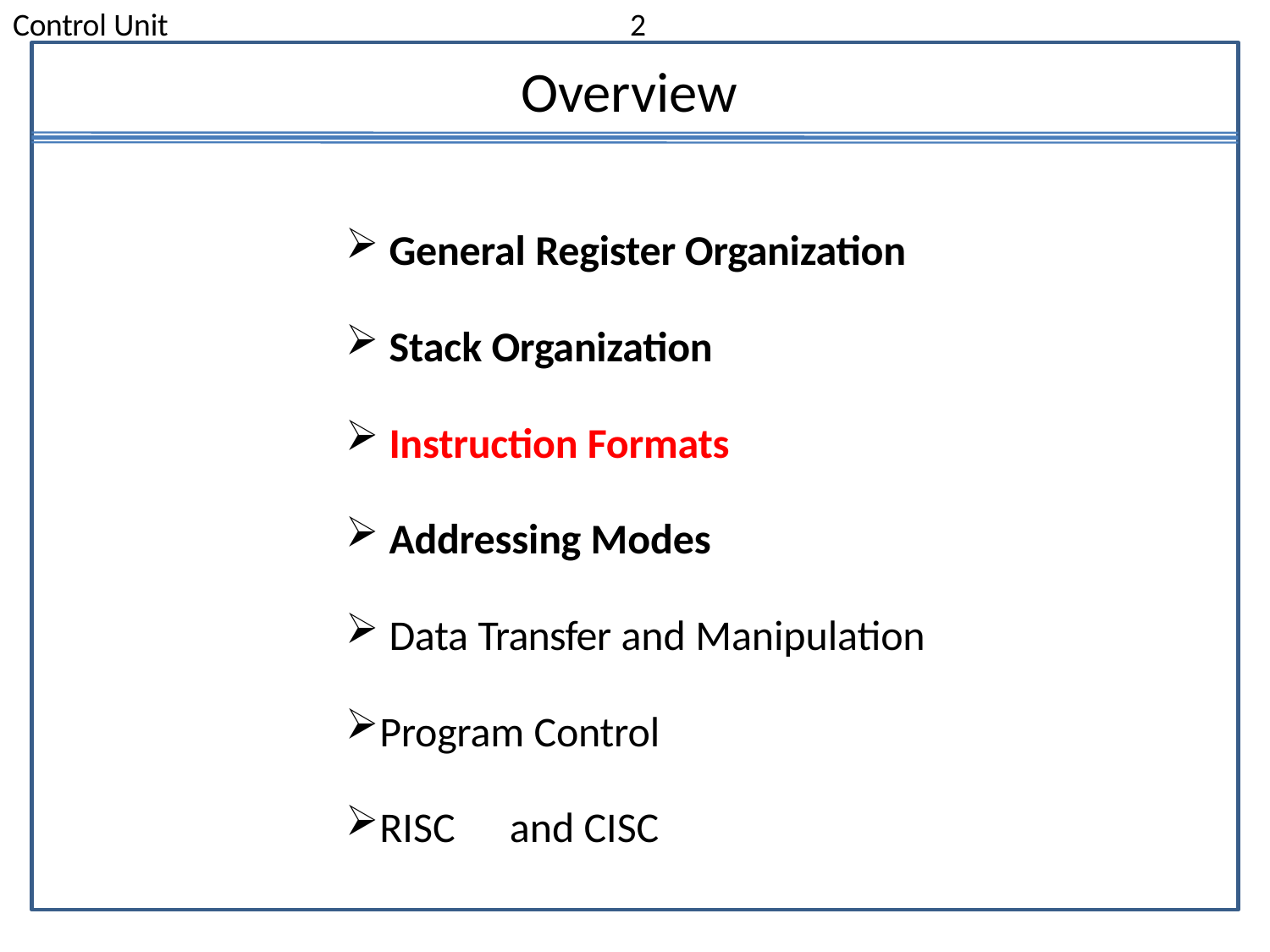

Control Unit
2
# Overview

General Register Organization

Stack Organization

Instruction Formats

Addressing Modes

Data Transfer and Manipulation

Program Control

RISC	and CISC